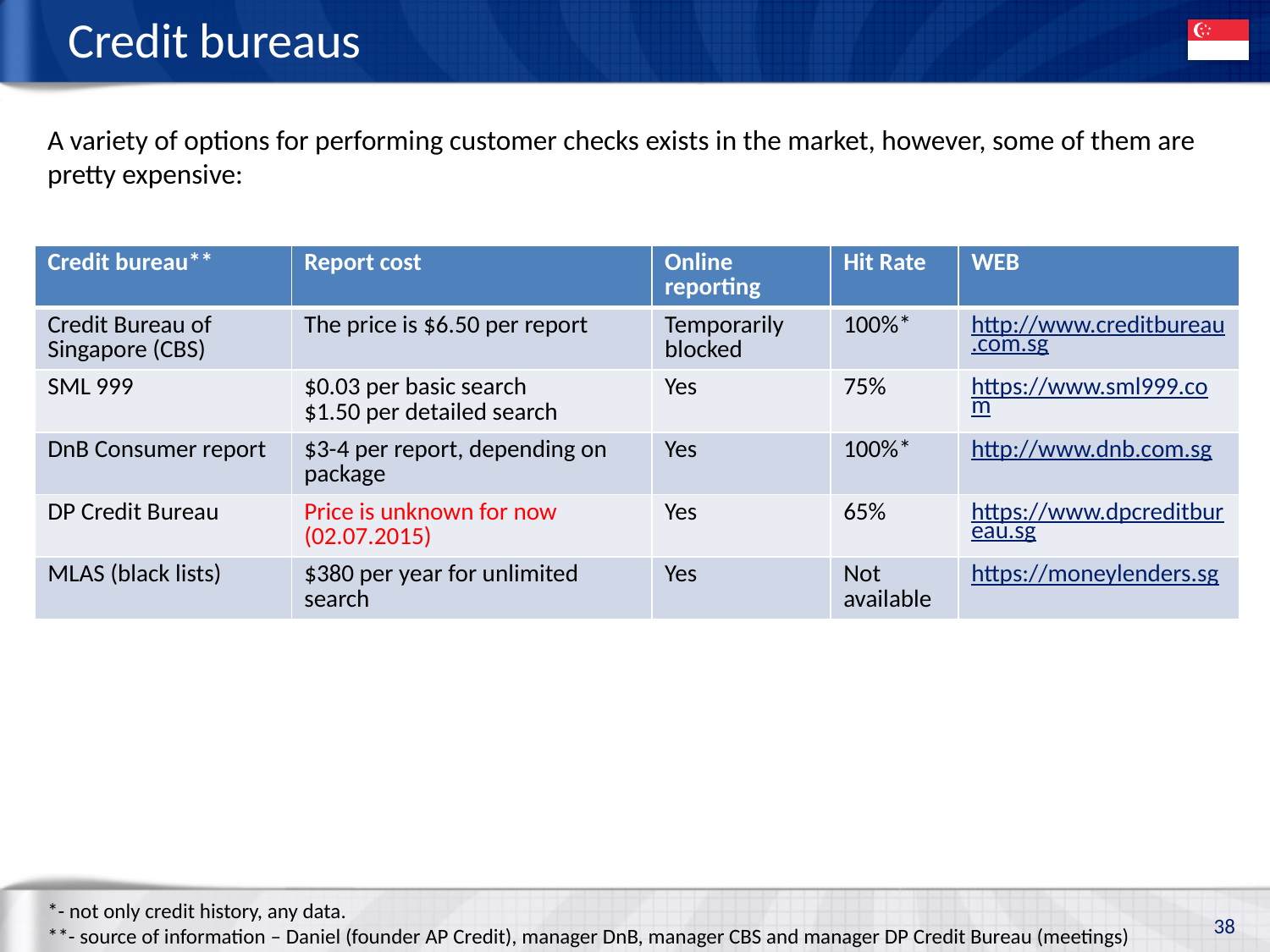

# Credit bureaus
A variety of options for performing customer checks exists in the market, however, some of them are pretty expensive:
| Credit bureau\*\* | Report cost | Online reporting | Hit Rate | WEB |
| --- | --- | --- | --- | --- |
| Credit Bureau of Singapore (CBS) | The price is $6.50 per report | Temporarily blocked | 100%\* | http://www.creditbureau.com.sg |
| SML 999 | $0.03 per basic search $1.50 per detailed search | Yes | 75% | https://www.sml999.com |
| DnB Consumer report | $3-4 per report, depending on package | Yes | 100%\* | http://www.dnb.com.sg |
| DP Credit Bureau | Price is unknown for now (02.07.2015) | Yes | 65% | https://www.dpcreditbureau.sg |
| MLAS (black lists) | $380 per year for unlimited search | Yes | Not available | https://moneylenders.sg |
*- not only credit history, any data.
**- source of information – Daniel (founder AP Credit), manager DnB, manager CBS and manager DP Credit Bureau (meetings)
38